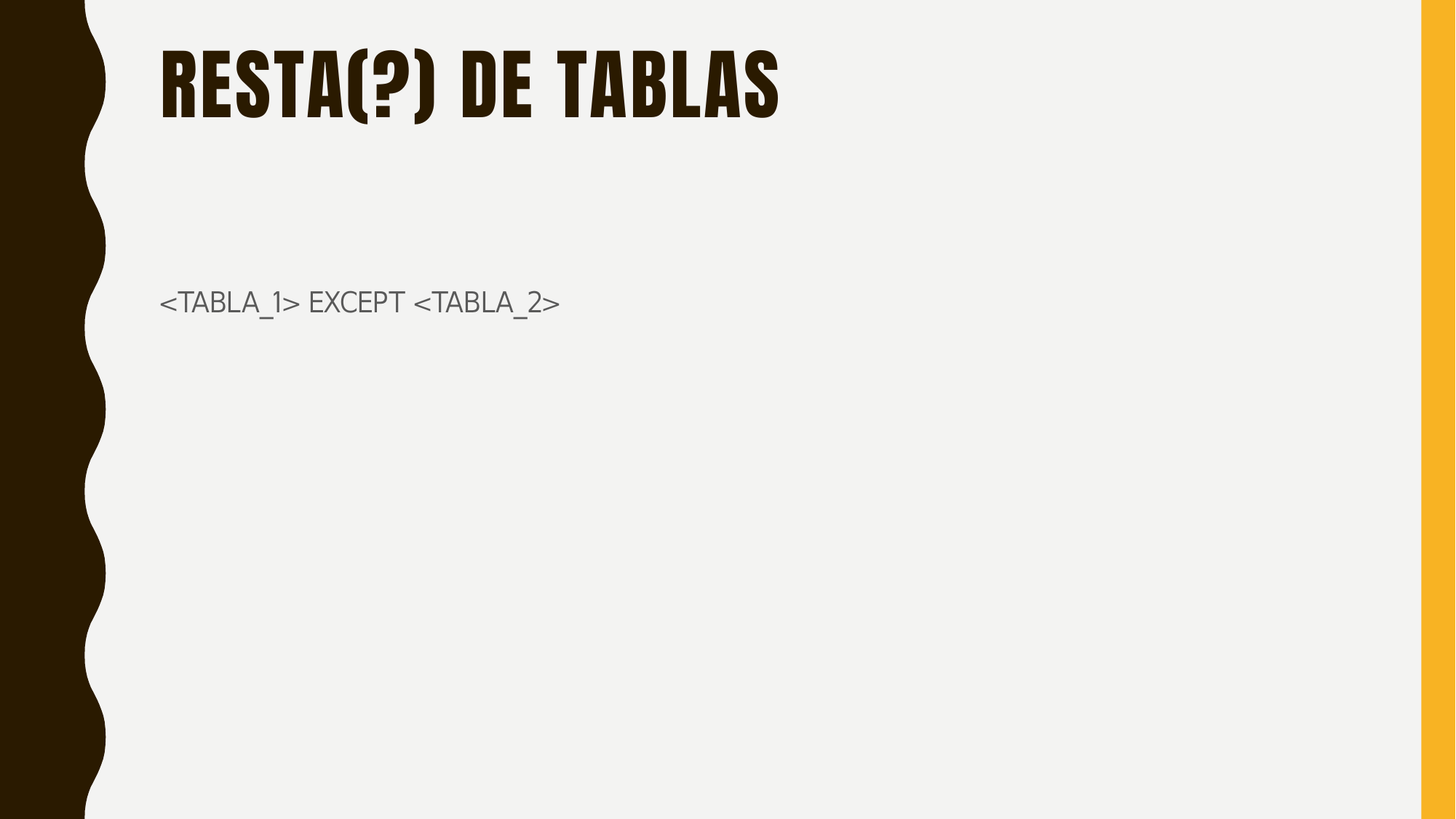

# RESTA(?) DE TABLAS
<TABLA_1> EXCEPT <TABLA_2>